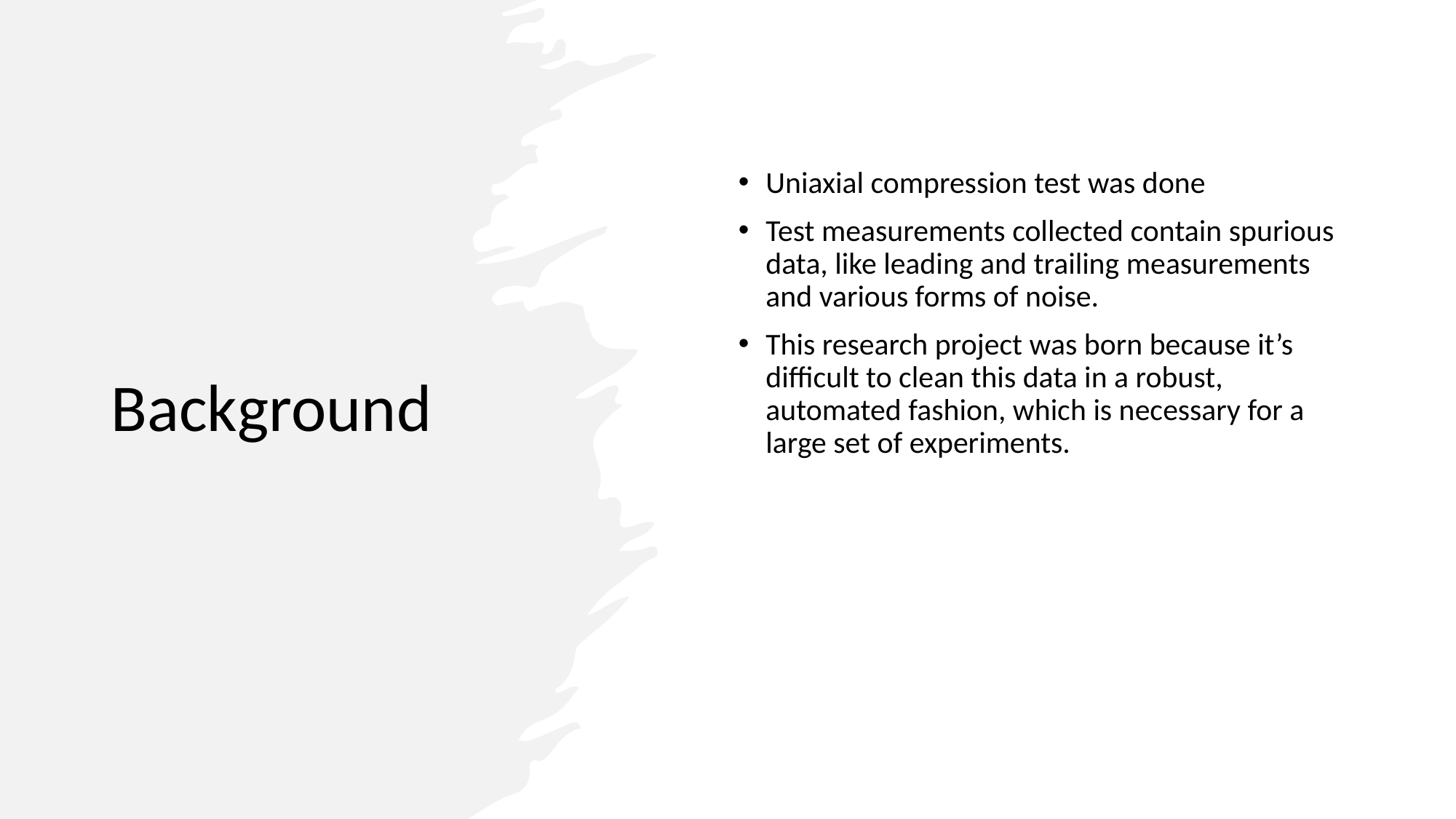

# Background
Uniaxial compression test was done
Test measurements collected contain spurious data, like leading and trailing measurements and various forms of noise.
This research project was born because it’s difficult to clean this data in a robust, automated fashion, which is necessary for a large set of experiments.